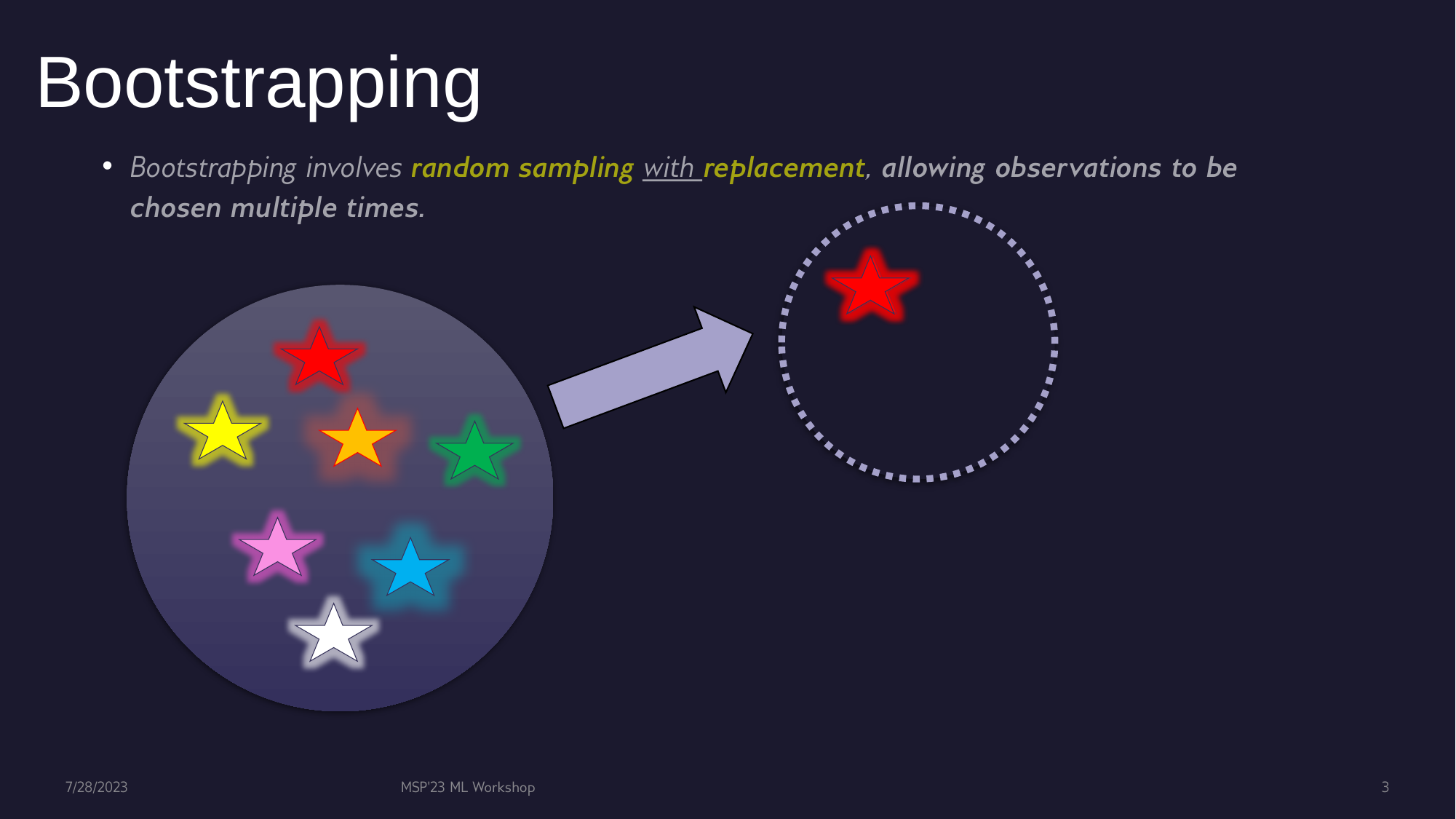

# Bootstrapping
Bootstrapping involves random sampling with replacement, allowing observations to be chosen multiple times.

7/28/2023
MSP'23 ML Workshop
3